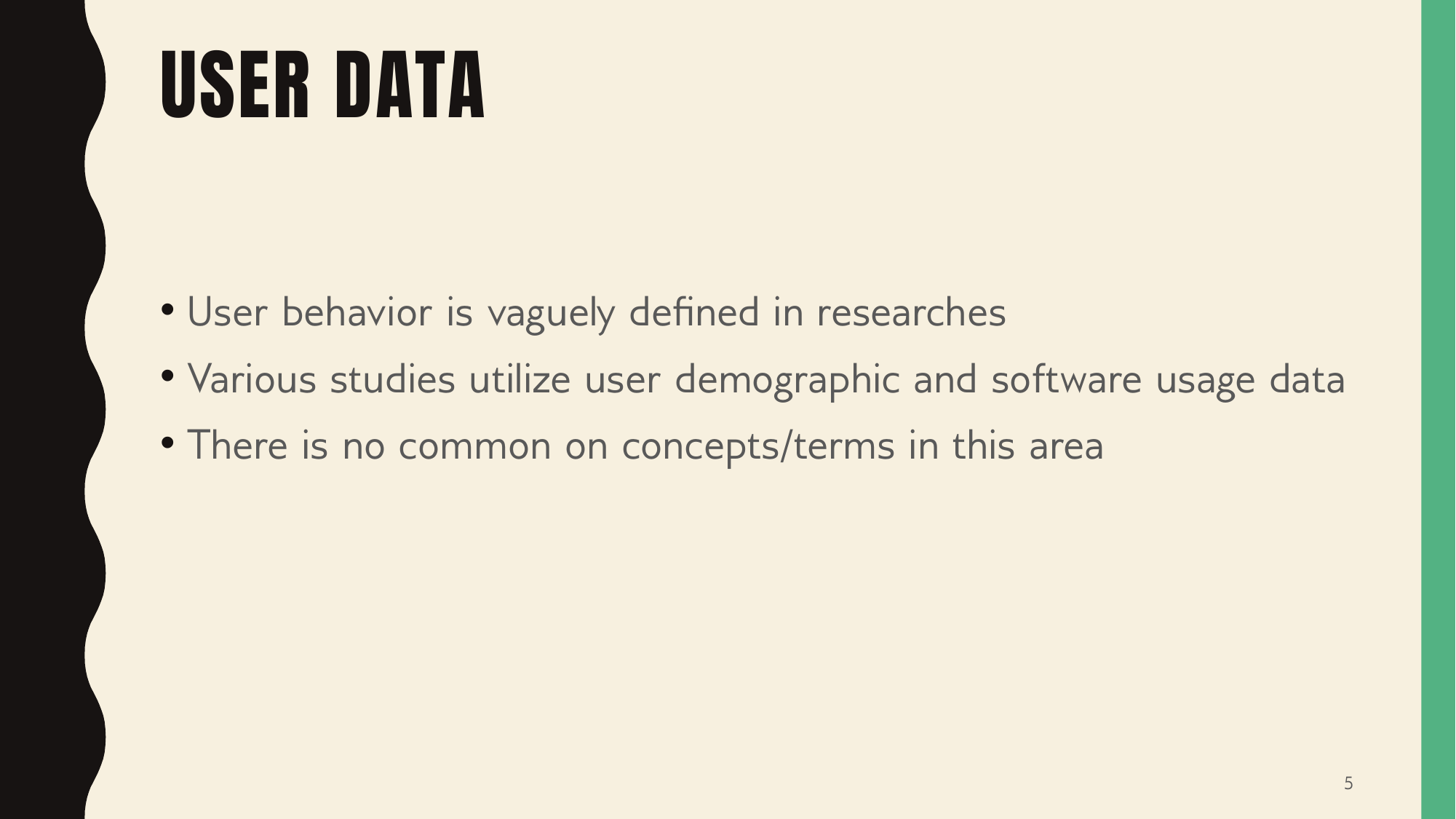

# User data
User behavior is vaguely defined in researches
Various studies utilize user demographic and software usage data
There is no common on concepts/terms in this area
5